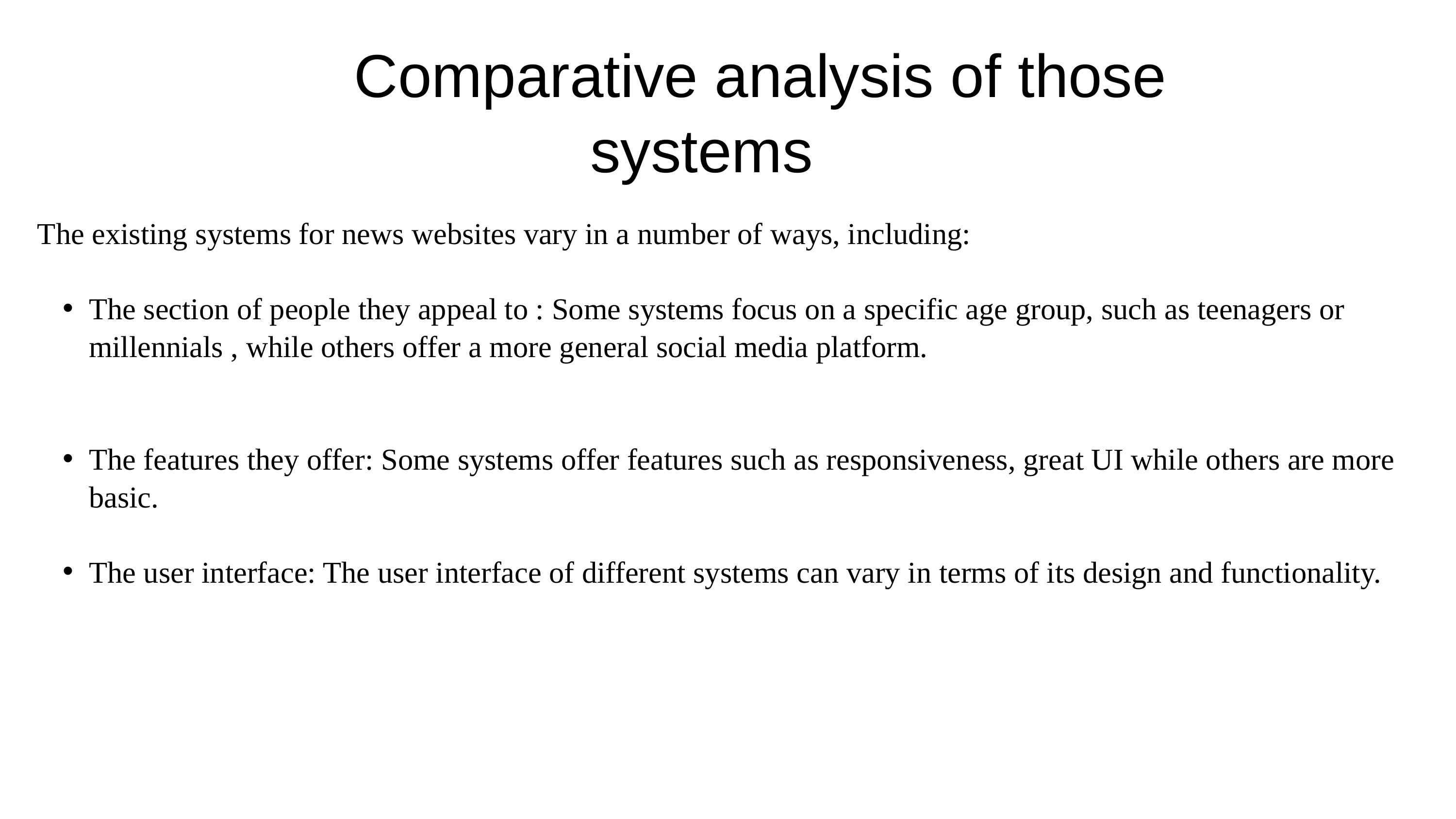

Comparative analysis of those systems

The existing systems for news websites vary in a number of ways, including:

The section of people they appeal to : Some systems focus on a specific age group, such as teenagers or millennials , while others offer a more general social media platform.

The features they offer: Some systems offer features such as responsiveness, great UI while others are more basic.

The user interface: The user interface of different systems can vary in terms of its design and functionality.